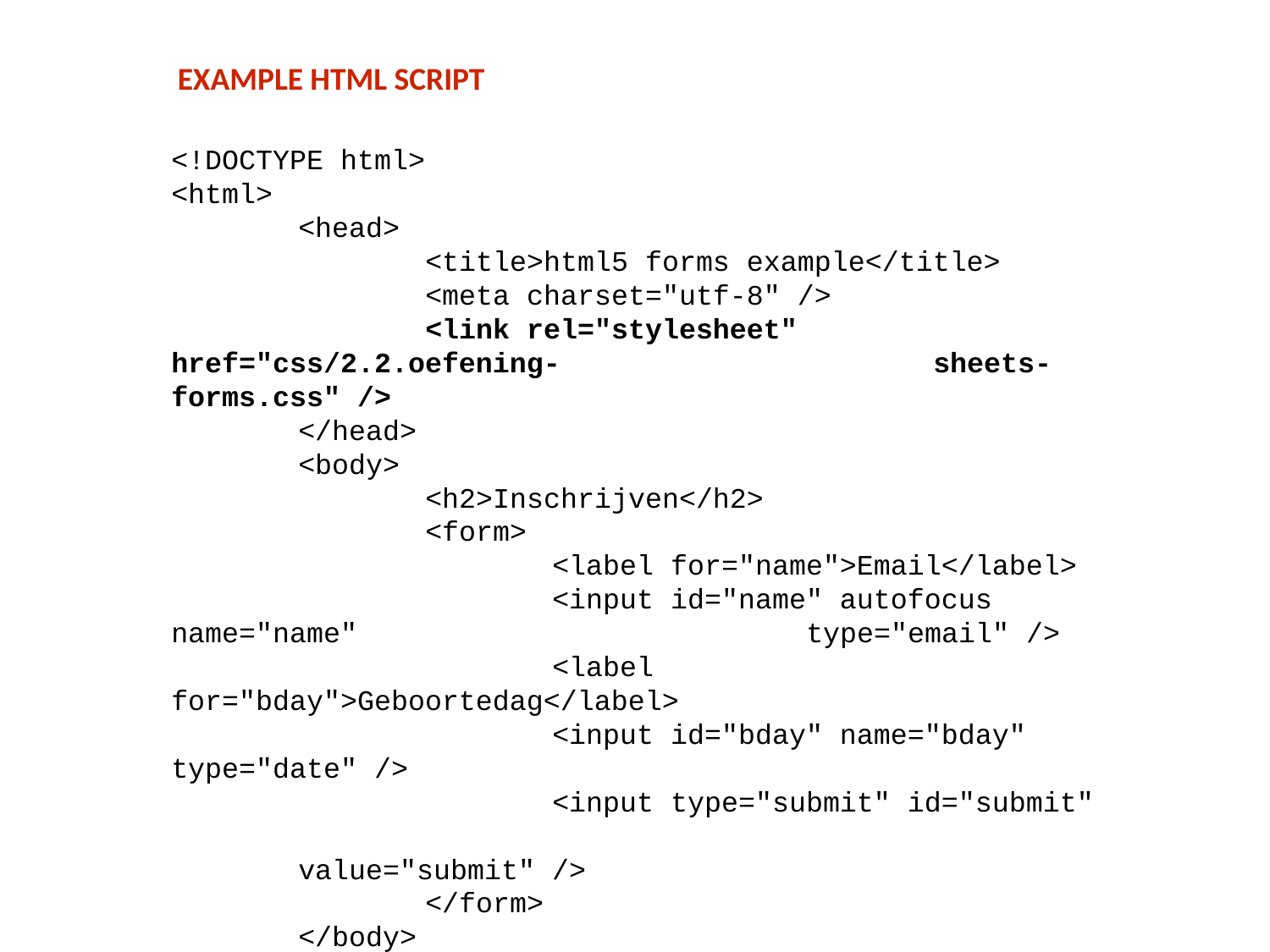

EXAMPLE HTML SCRIPT
<!DOCTYPE html>
<html>
	<head>
		<title>html5 forms example</title>
		<meta charset="utf-8" />
		<link rel="stylesheet" href="css/2.2.oefening-			sheets-forms.css" />
	</head>
	<body>
		<h2>Inschrijven</h2>
		<form>
			<label for="name">Email</label>
			<input id="name" autofocus name="name" 				type="email" />
			<label for="bday">Geboortedag</label>
			<input id="bday" name="bday" type="date" />
			<input type="submit" id="submit" 				 				value="submit" />
		</form>
	</body>
</html>